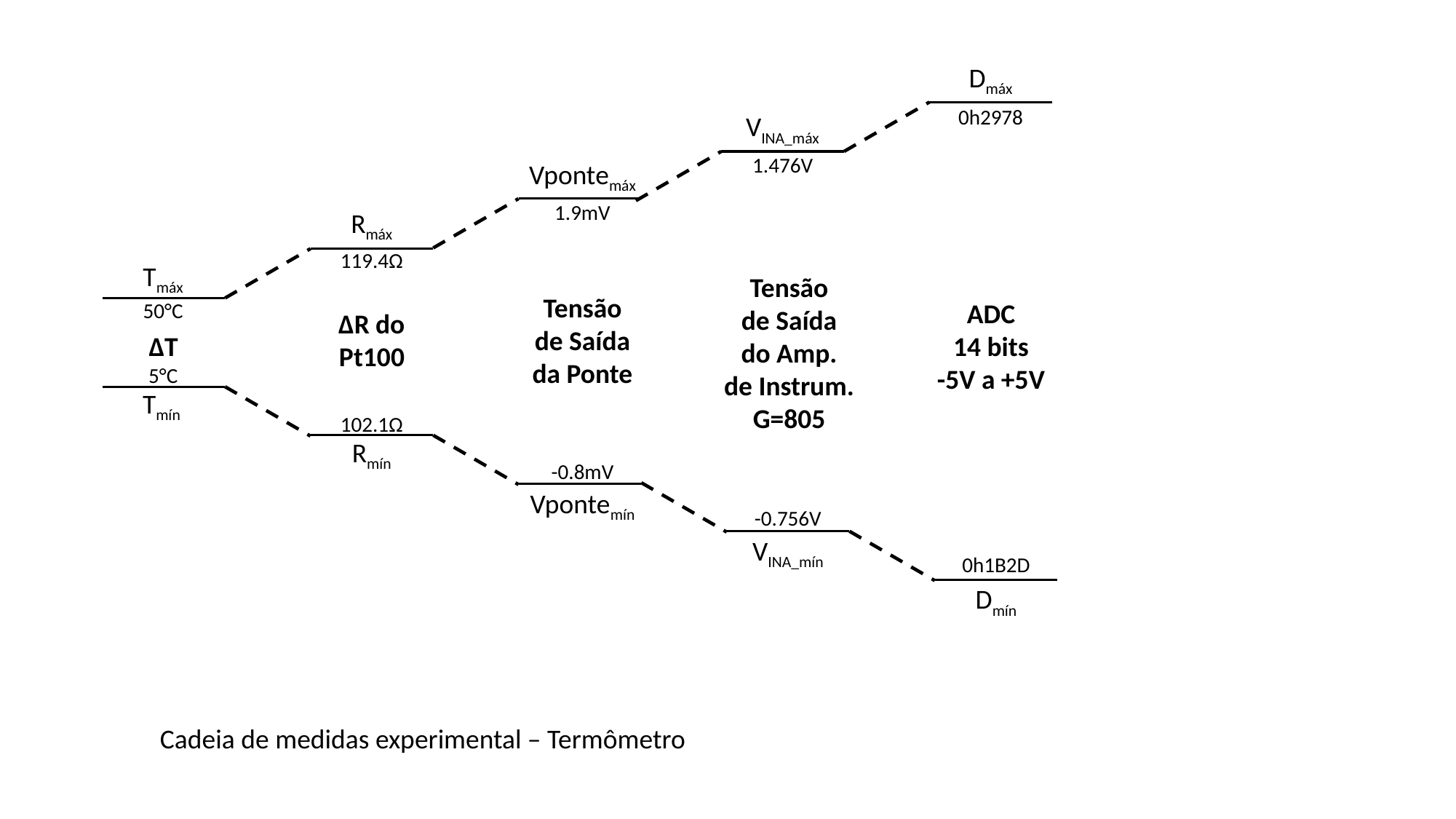

Dmáx
0h2978
VINA_máx
1.476V
Vpontemáx
1.9mV
Rmáx
119.4Ω
Tmáx
Tensão
de Saída
do Amp.
de Instrum.
G=805
Tensão
de Saída
da Ponte
ADC
14 bits
-5V a +5V
50°C
ΔR do
Pt100
ΔT
5°C
Tmín
102.1Ω
Rmín
-0.8mV
Vpontemín
-0.756V
VINA_mín
0h1B2D
Dmín
Cadeia de medidas experimental – Termômetro